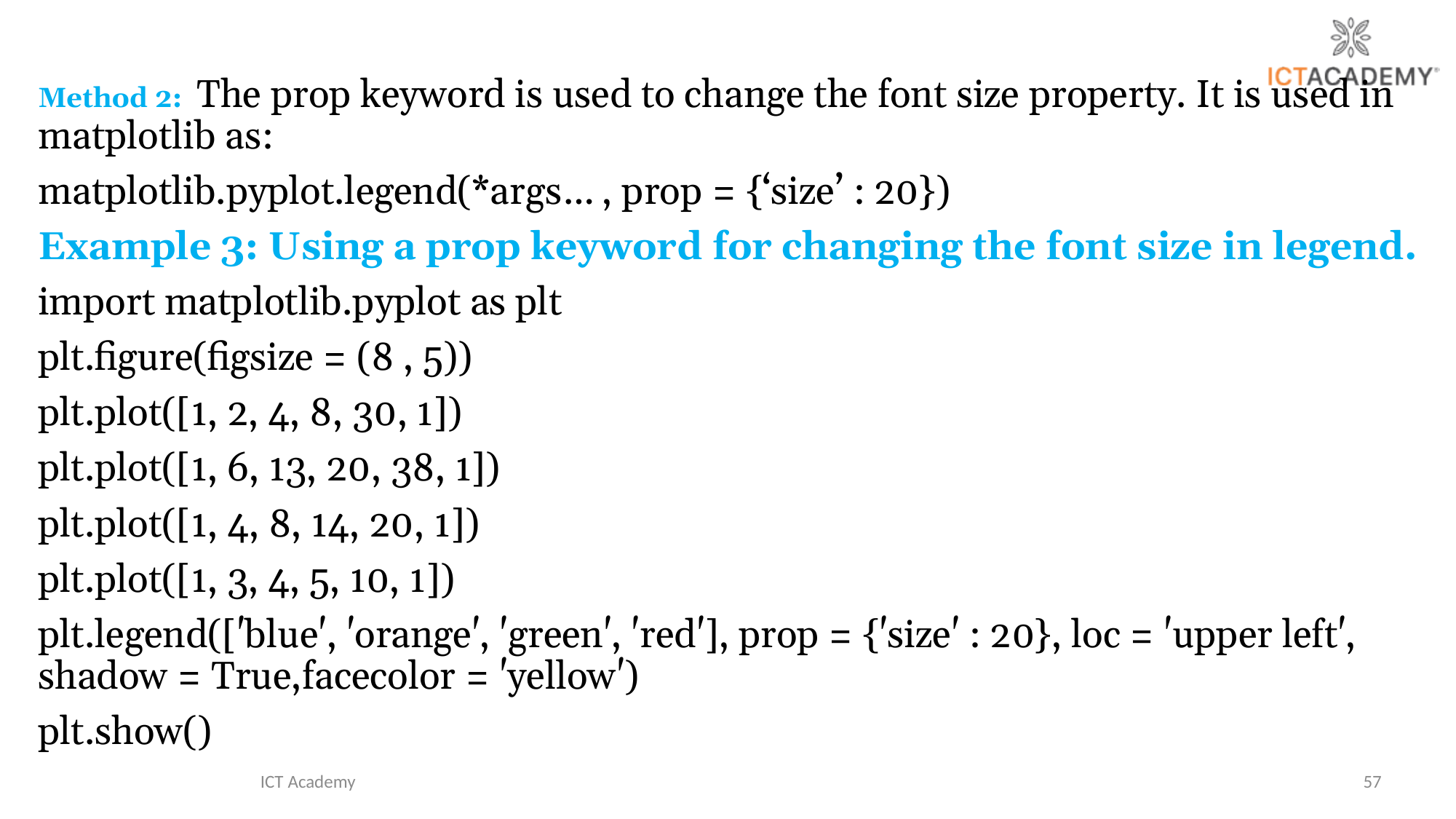

Method 2:  The prop keyword is used to change the font size property. It is used in matplotlib as:
matplotlib.pyplot.legend(*args… , prop = {‘size’ : 20})
Example 3: Using a prop keyword for changing the font size in legend.
import matplotlib.pyplot as plt
plt.figure(figsize = (8 , 5))
plt.plot([1, 2, 4, 8, 30, 1])
plt.plot([1, 6, 13, 20, 38, 1])
plt.plot([1, 4, 8, 14, 20, 1])
plt.plot([1, 3, 4, 5, 10, 1])
plt.legend(['blue', 'orange', 'green', 'red'], prop = {'size' : 20}, loc = 'upper left', shadow = True,facecolor = 'yellow')
plt.show()
ICT Academy
57